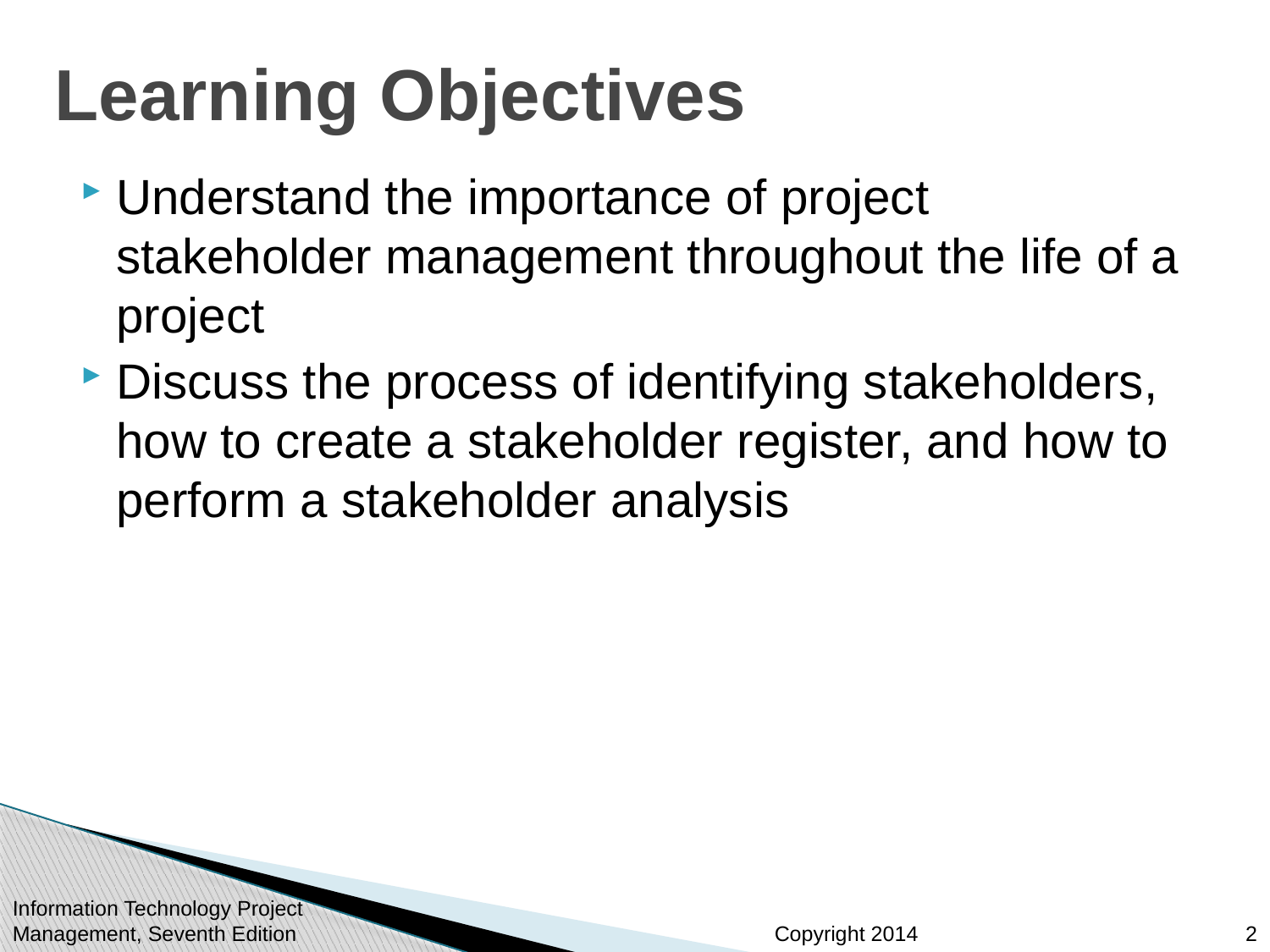

# Learning Objectives
Understand the importance of project stakeholder management throughout the life of a project
Discuss the process of identifying stakeholders, how to create a stakeholder register, and how to perform a stakeholder analysis
Information Technology Project Management, Seventh Edition
2